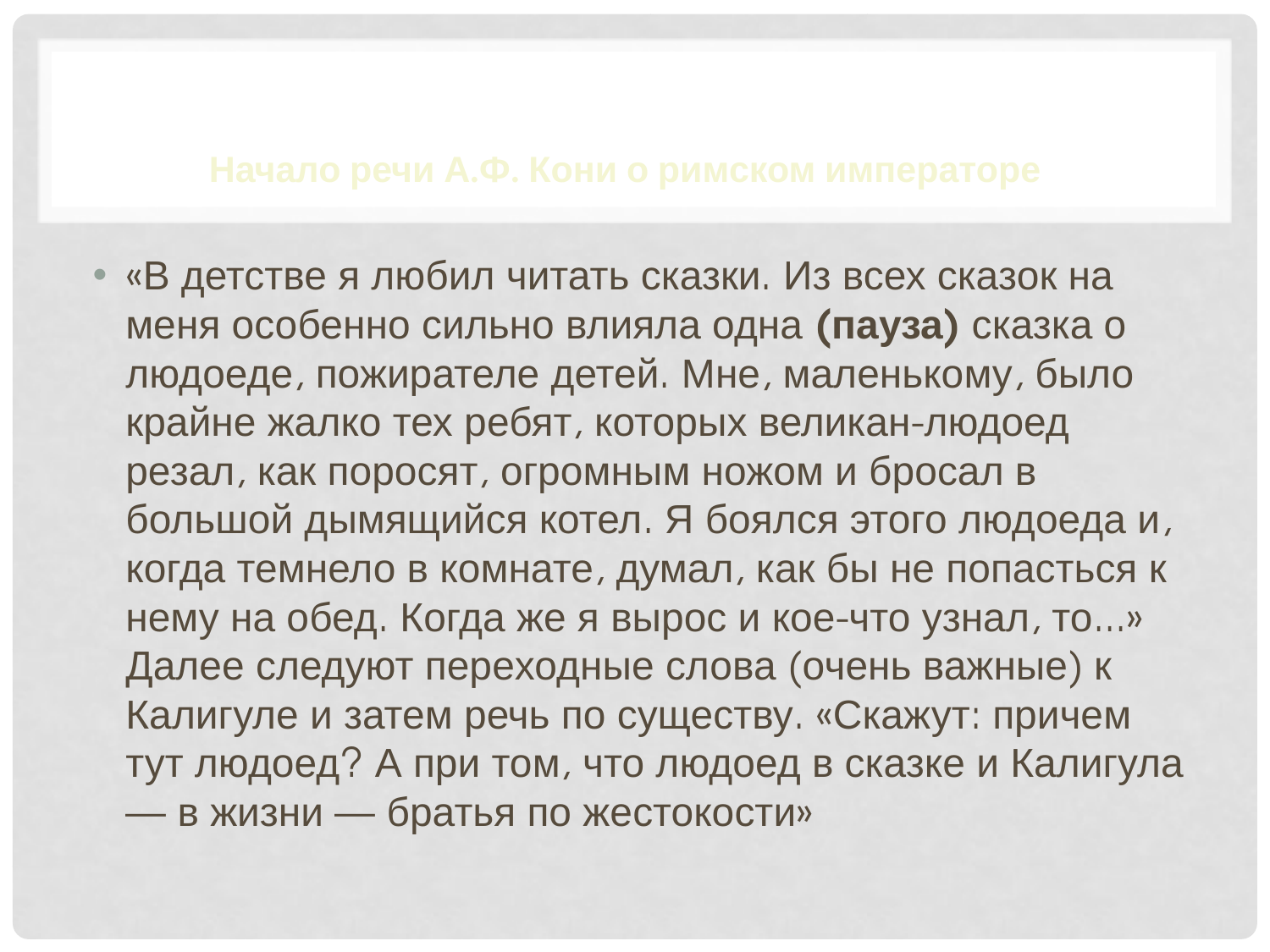

# Начало речи А.Ф. Кони о римском императоре
«В детстве я любил читать сказки. Из всех ска­зок на меня особенно сильно влияла одна (пауза) сказка о людоеде, пожирателе детей. Мне, маленькому, было крайне жалко тех ребят, которых великан-людоед резал, как поросят, огромным ножом и бросал в большой дымящийся котел. Я боялся этого людоеда и, когда темнело в комнате, думал, как бы не попасться к нему на обед. Когда же я вырос и кое-что узнал, то...» Далее следуют пере­ходные слова (очень важные) к Калигуле и затем речь по существу. «Скажут: причем тут людоед? А при том, что людоед в сказке и Калигула — в жизни — братья по жестокости»